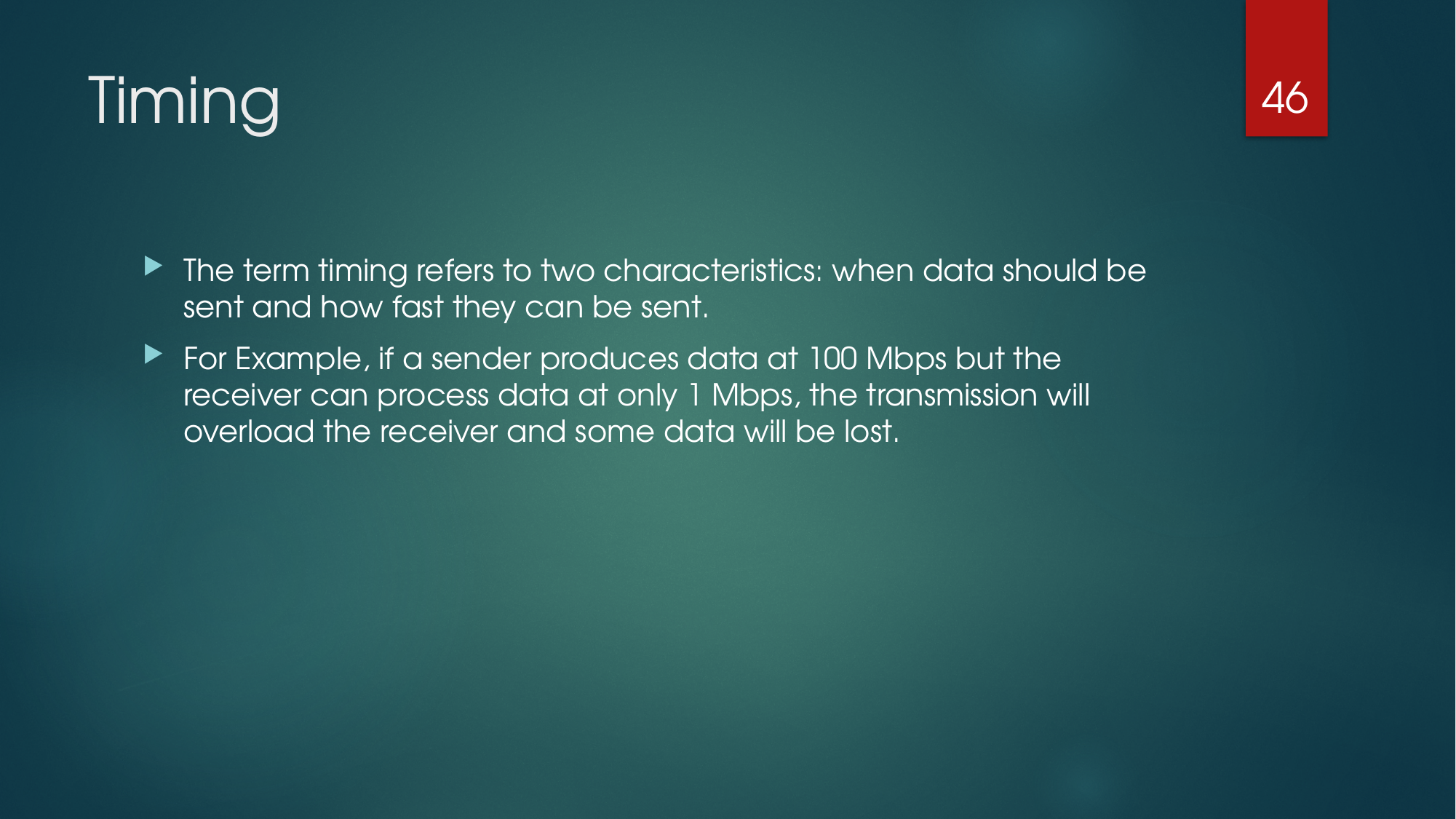

46
# Timing
The term timing refers to two characteristics: when data should be sent and how fast they can be sent.
For Example, if a sender produces data at 100 Mbps but the receiver can process data at only 1 Mbps, the transmission will overload the receiver and some data will be lost.